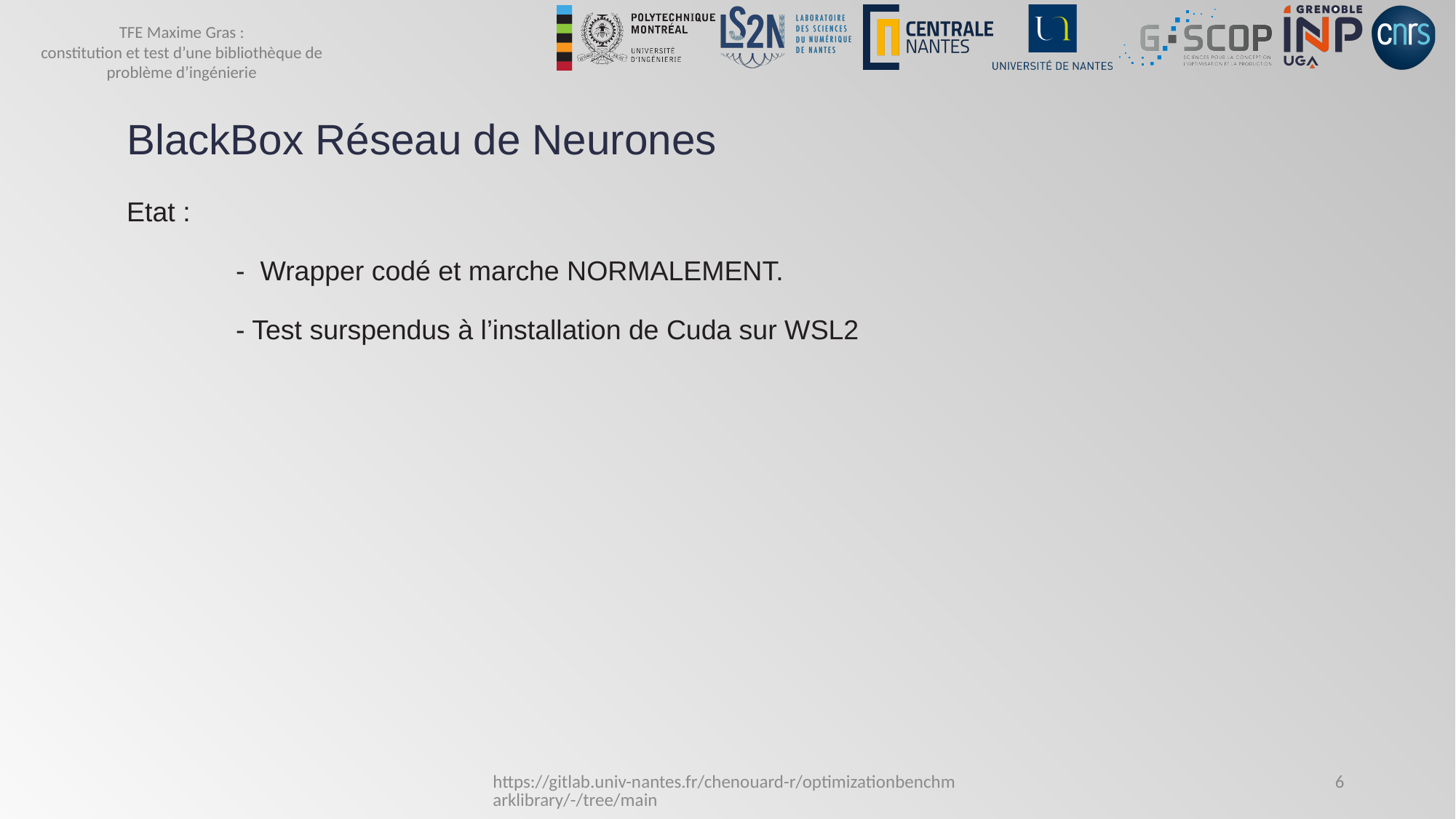

# BlackBox Réseau de Neurones
Etat :

	-  Wrapper codé et marche NORMALEMENT.

	- Test surspendus à l’installation de Cuda sur WSL2

https://gitlab.univ-nantes.fr/chenouard-r/optimizationbenchmarklibrary/-/tree/main
6